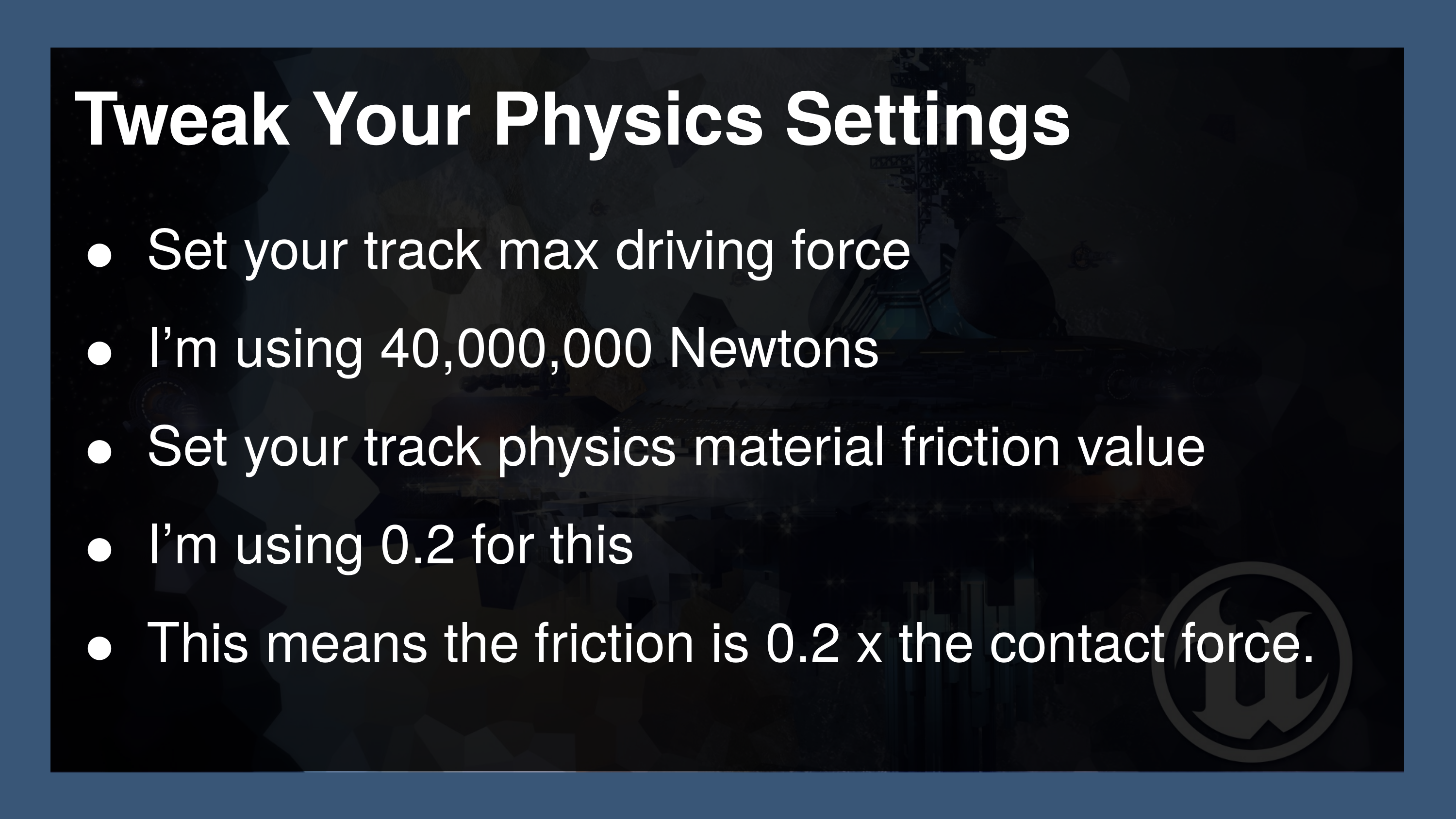

Tweak Your Physics Settings
Set your track max driving force
I’m using 40,000,000 Newtons
Set your track physics material friction value
I’m using 0.2 for this
This means the friction is 0.2 x the contact force.